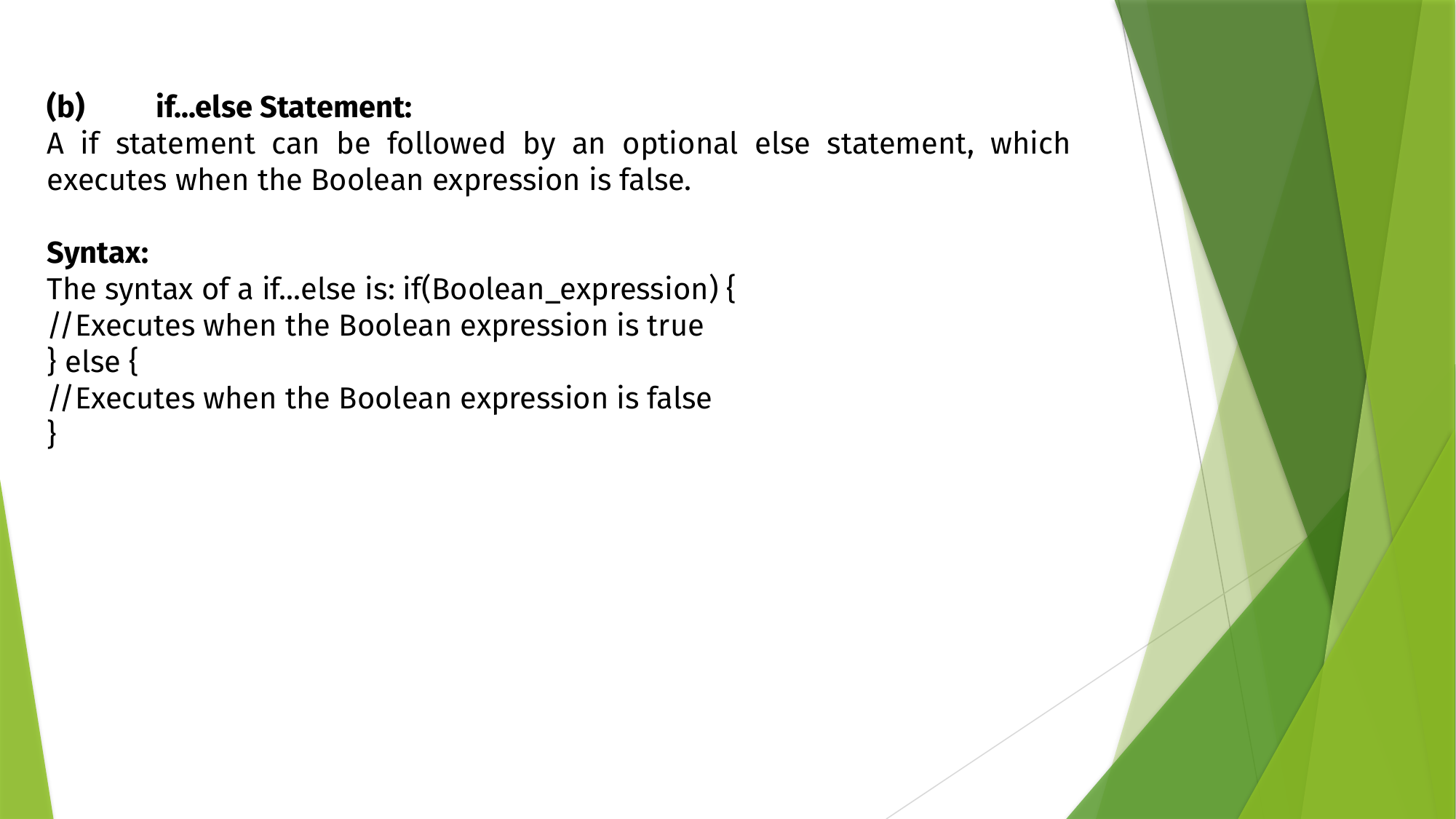

(b)	if...else Statement:
A if statement can be followed by an optional else statement, which executes when the Boolean expression is false.

Syntax:
The syntax of a if...else is: if(Boolean_expression) {
//Executes when the Boolean expression is true
} else {
//Executes when the Boolean expression is false
}